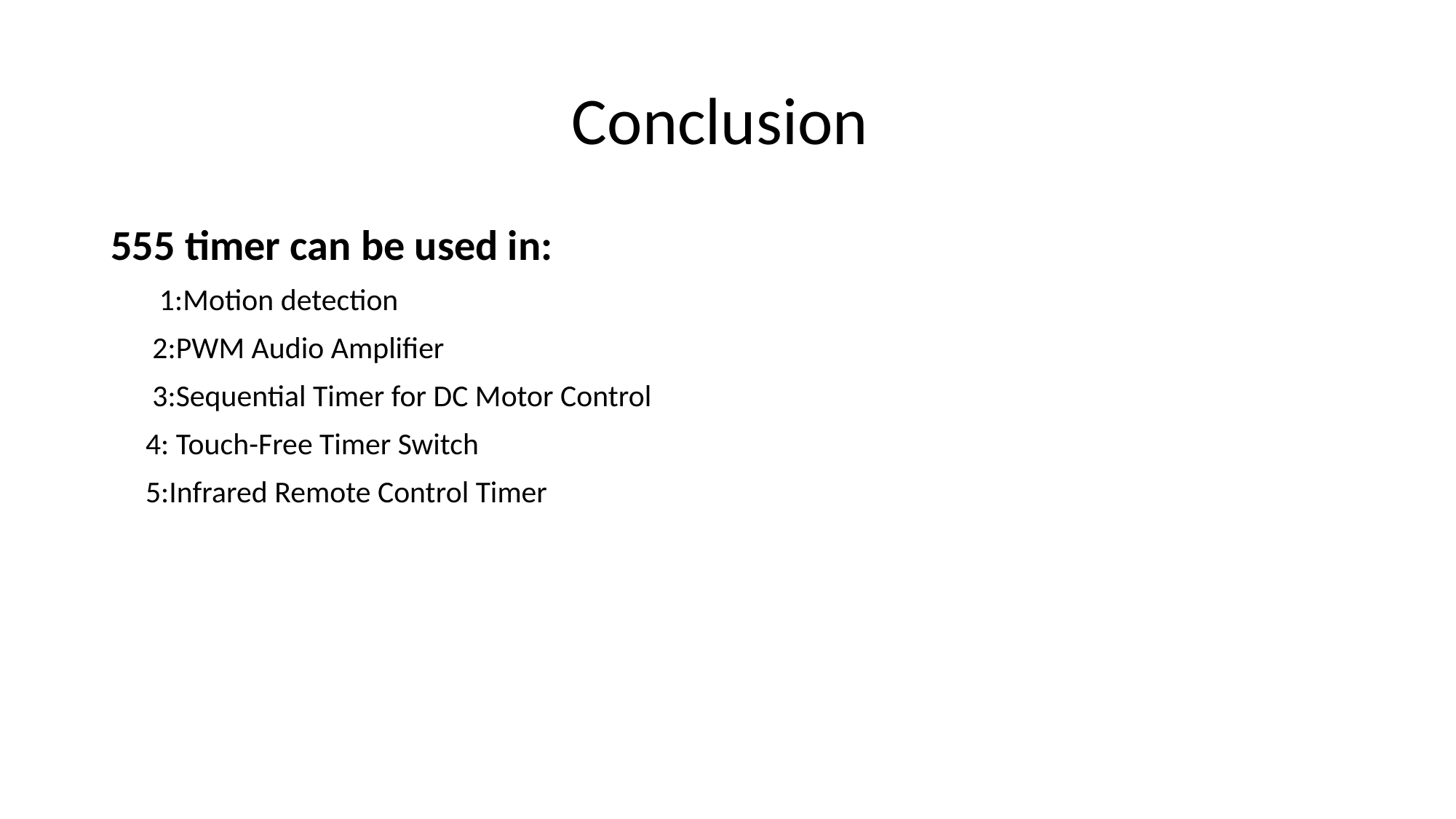

# Conclusion
555 timer can be used in:
       1:Motion detection
      2:PWM Audio Amplifier
      3:Sequential Timer for DC Motor Control
     4: Touch-Free Timer Switch
     5:Infrared Remote Control Timer